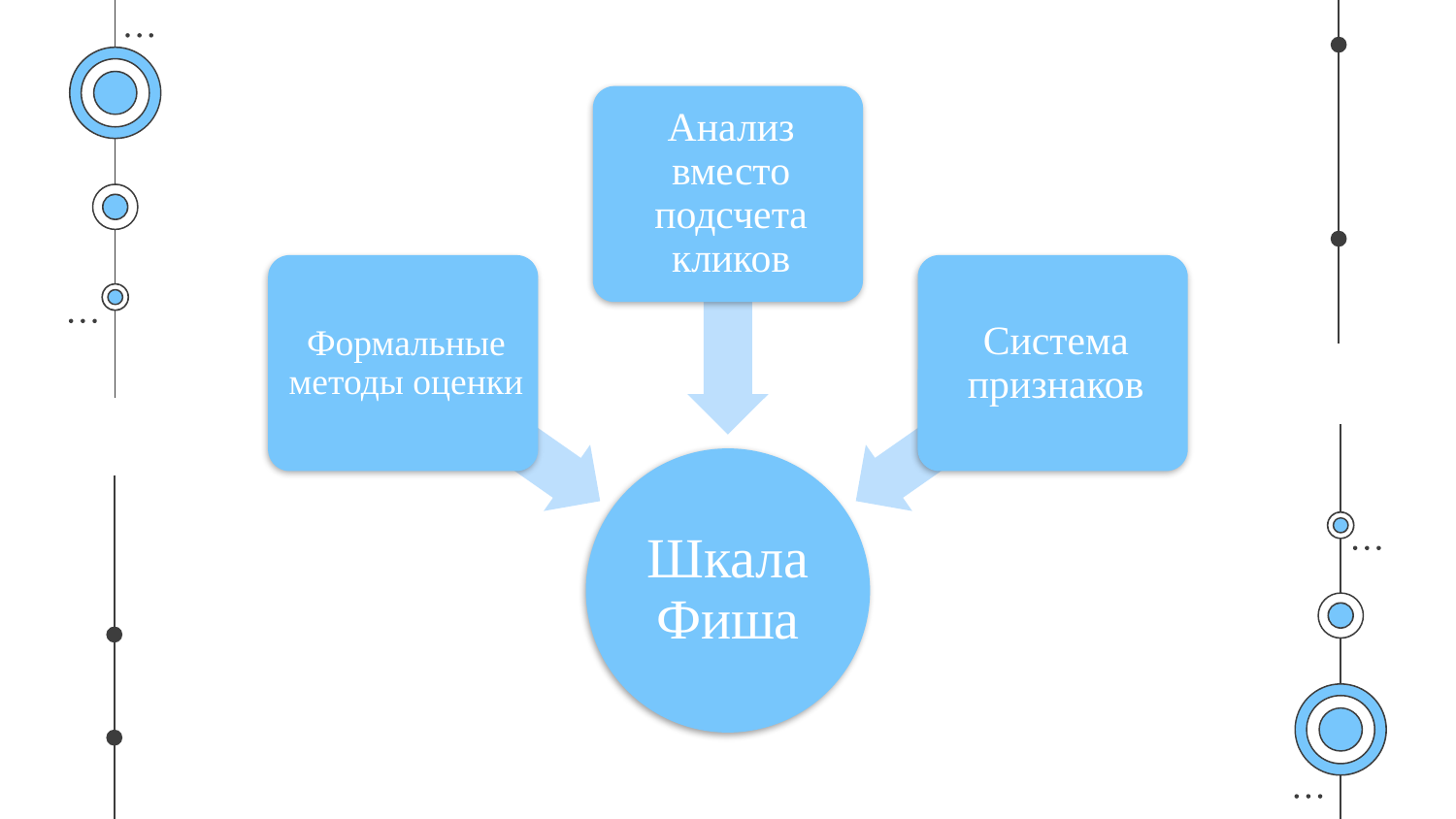

Шкала Фиша
Формальные методы оценки
Анализ вместо подсчета кликов
Система признаков